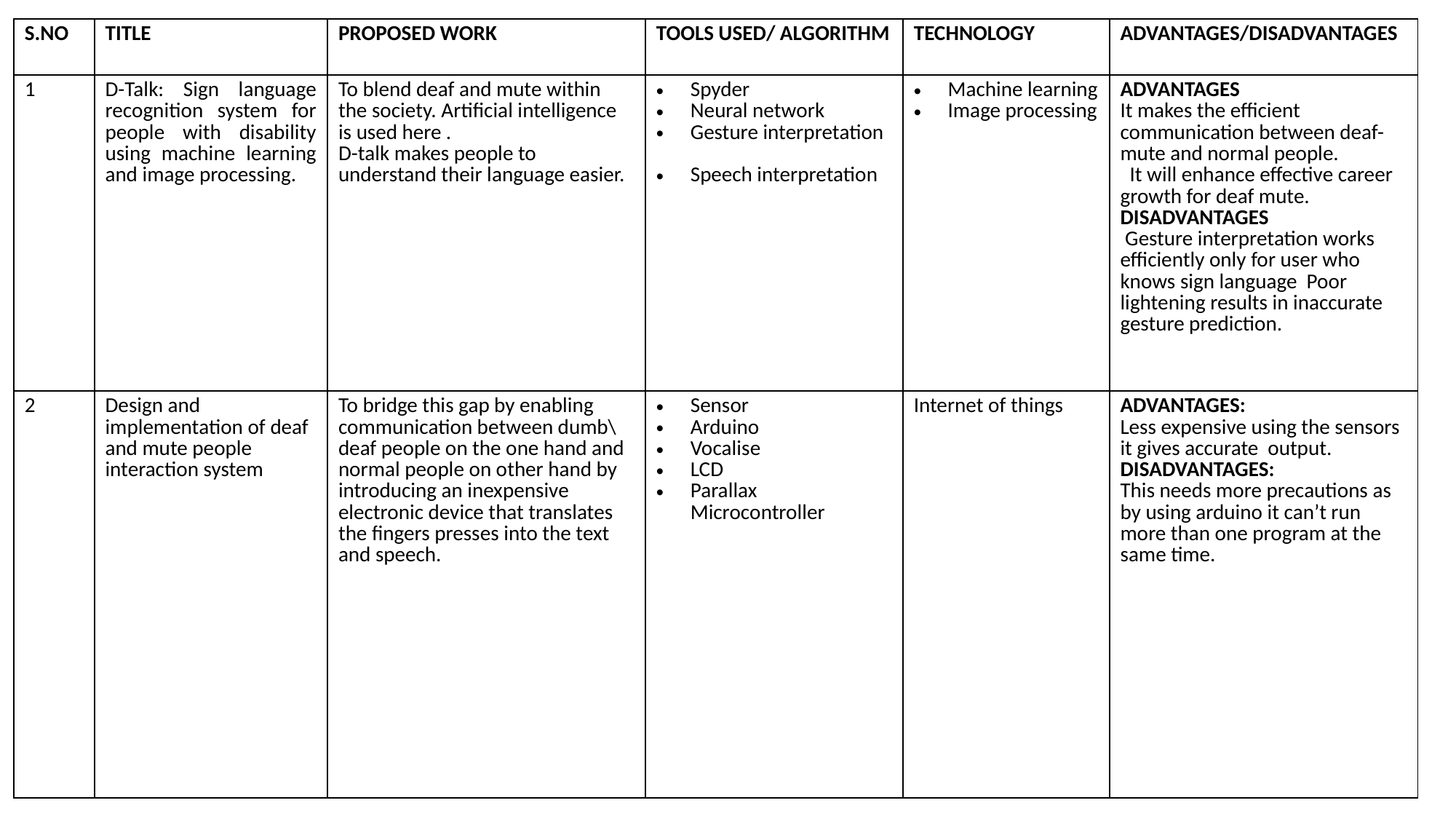

| S.NO | TITLE | PROPOSED WORK | TOOLS USED/ ALGORITHM | TECHNOLOGY | ADVANTAGES/DISADVANTAGES |
| --- | --- | --- | --- | --- | --- |
| 1 | D-Talk: Sign language recognition system for people with disability using machine learning and image processing. | To blend deaf and mute within the society. Artificial intelligence is used here . D-talk makes people to understand their language easier. | Spyder Neural network Gesture interpretation Speech interpretation | Machine learning Image processing | ADVANTAGES It makes the efficient communication between deaf-mute and normal people. It will enhance effective career growth for deaf mute. DISADVANTAGES Gesture interpretation works efficiently only for user who knows sign language Poor lightening results in inaccurate gesture prediction. |
| 2 | Design and implementation of deaf and mute people interaction system | To bridge this gap by enabling communication between dumb\deaf people on the one hand and normal people on other hand by introducing an inexpensive electronic device that translates the fingers presses into the text and speech. | Sensor Arduino Vocalise LCD Parallax Microcontroller | Internet of things | ADVANTAGES: Less expensive using the sensors it gives accurate output. DISADVANTAGES: This needs more precautions as by using arduino it can’t run more than one program at the same time. |